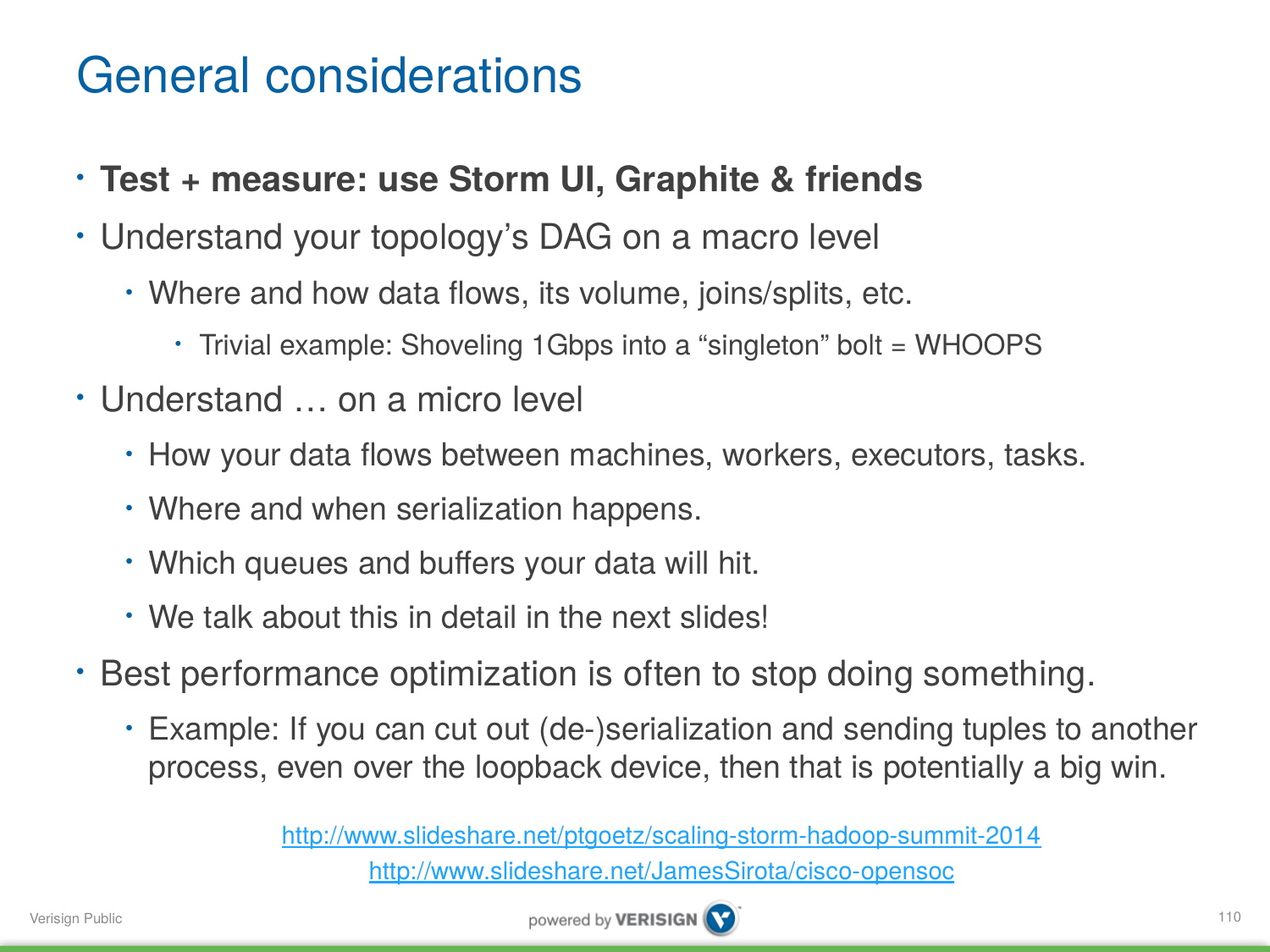

# General considerations
Test + measure: use Storm UI, Graphite & friends
Understand your topology’s DAG on a macro level
Where and how data flows, its volume, joins/splits, etc.
Trivial example: Shoveling 1Gbps into a “singleton” bolt = WHOOPS
Understand … on a micro level
How your data flows between machines, workers, executors, tasks.
Where and when serialization happens.
Which queues and buffers your data will hit.
We talk about this in detail in the next slides!
Best performance optimization is often to stop doing something.
Example: If you can cut out (de-)serialization and sending tuples to another process, even over the loopback device, then that is potentially a big win.

http://www.slideshare.net/ptgoetz/scaling-storm-hadoop-summit-2014
http://www.slideshare.net/JamesSirota/cisco-opensoc
110